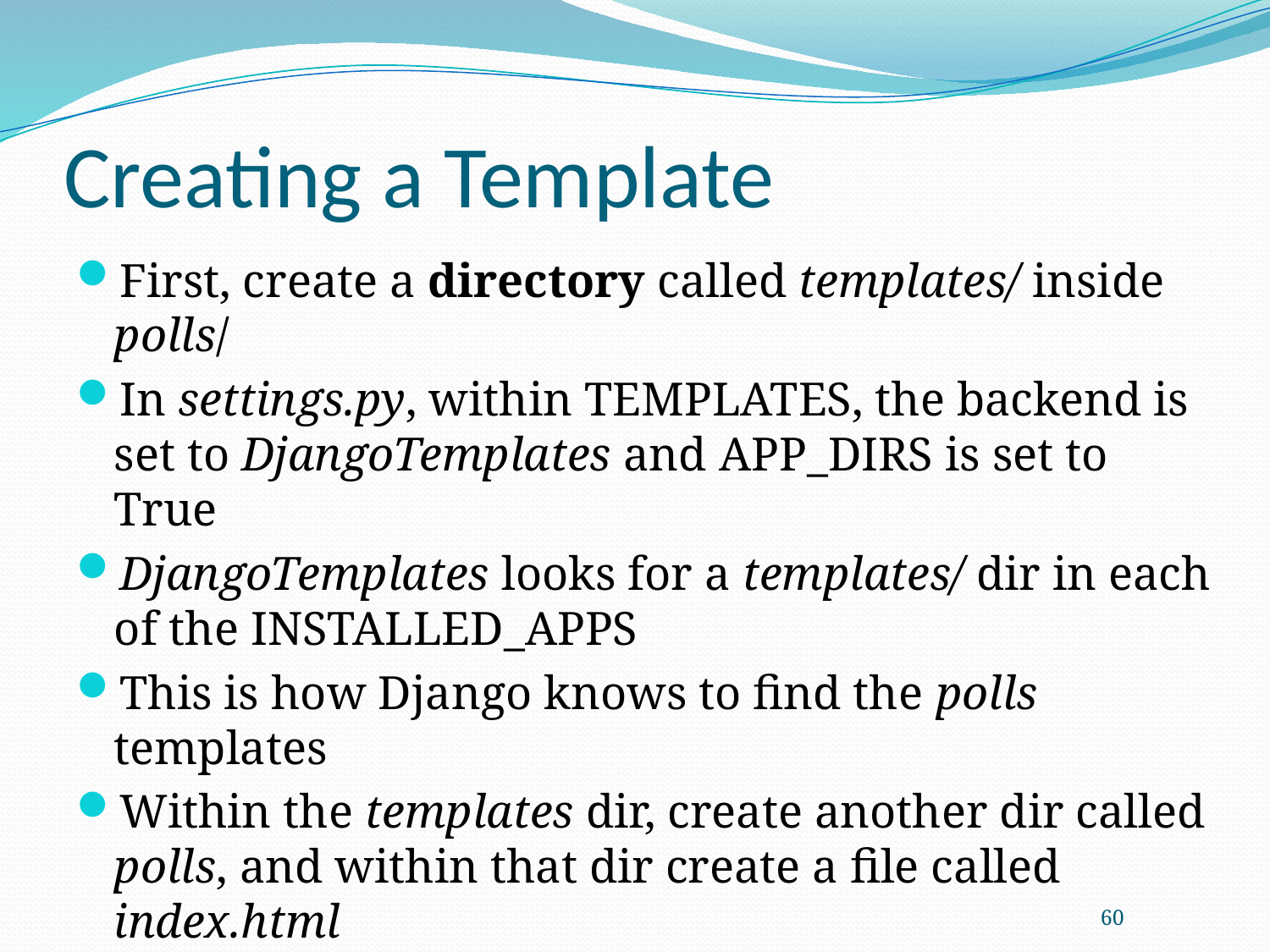

# Creating a Template
First, create a directory called templates/ inside polls/
In settings.py, within TEMPLATES, the backend is set to DjangoTemplates and APP_DIRS is set to True
DjangoTemplates looks for a templates/ dir in each of the INSTALLED_APPS
This is how Django knows to find the polls templates
Within the templates dir, create another dir called polls, and within that dir create a file called index.html
Our template file is polls/templates/polls/index.html
60